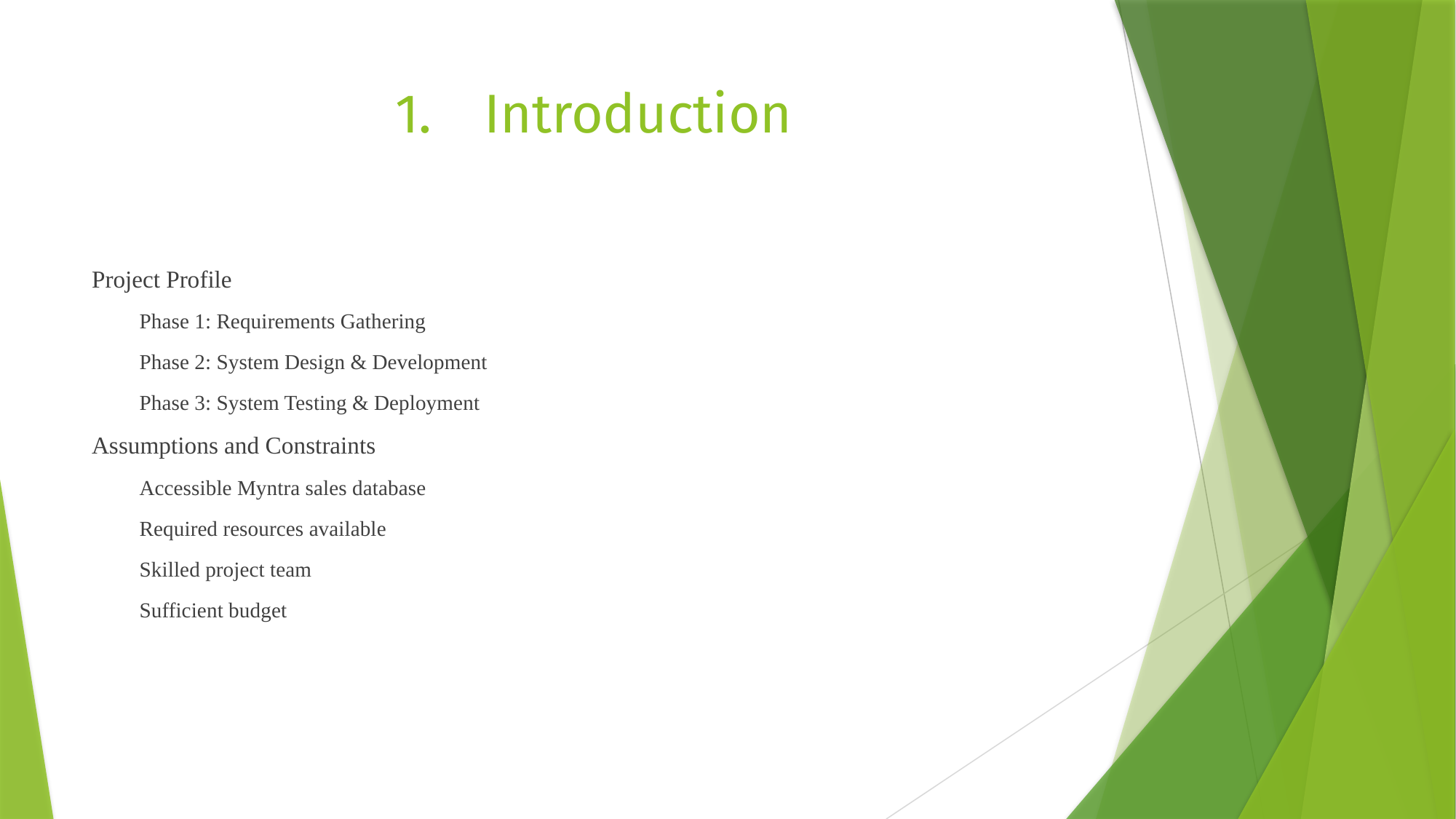

# Introduction
Project Profile
Phase 1: Requirements Gathering
Phase 2: System Design & Development
Phase 3: System Testing & Deployment
Assumptions and Constraints
Accessible Myntra sales database
Required resources available
Skilled project team
Sufficient budget